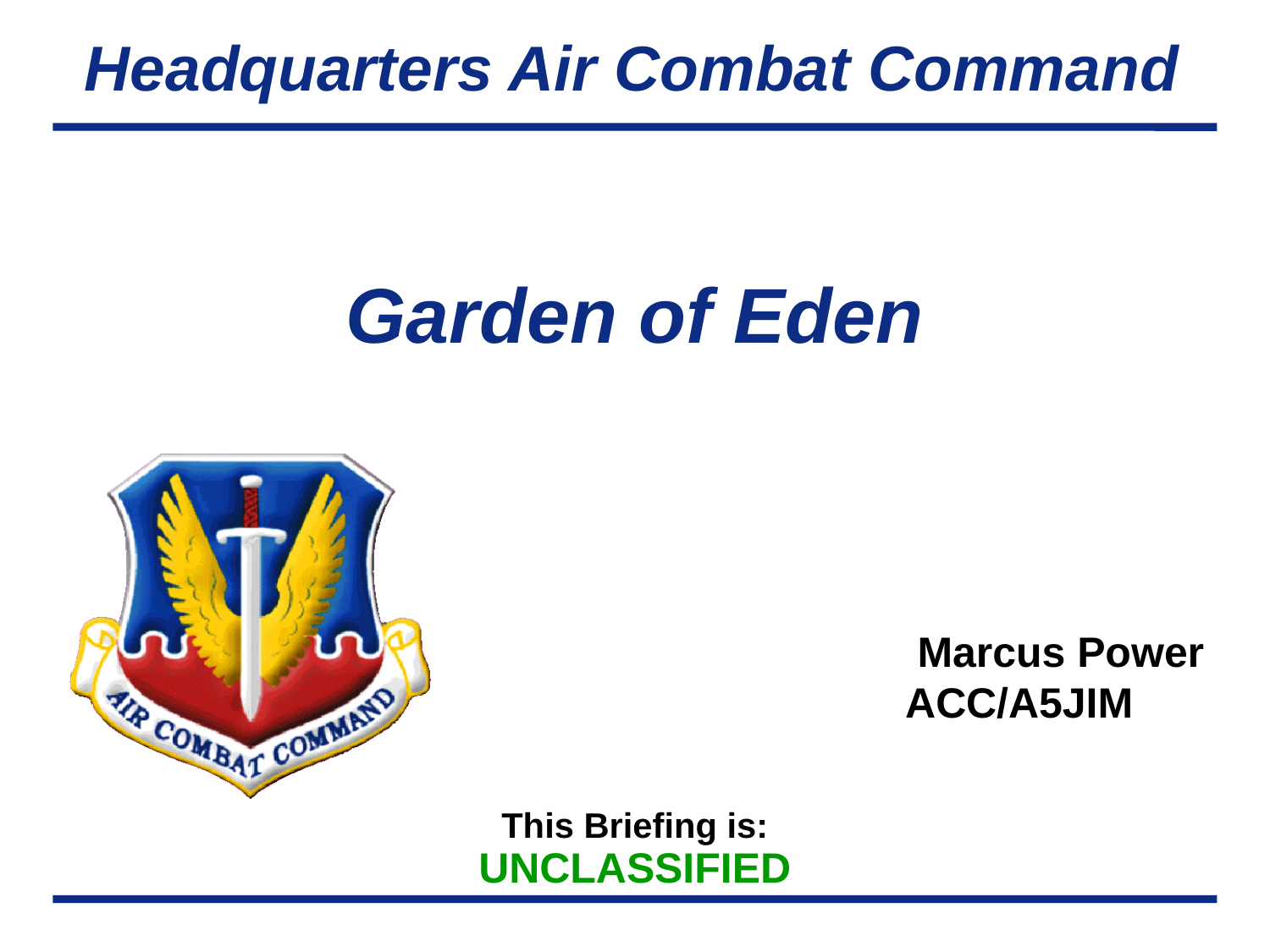

# Garden of Eden
Marcus Power
ACC/A5JIM